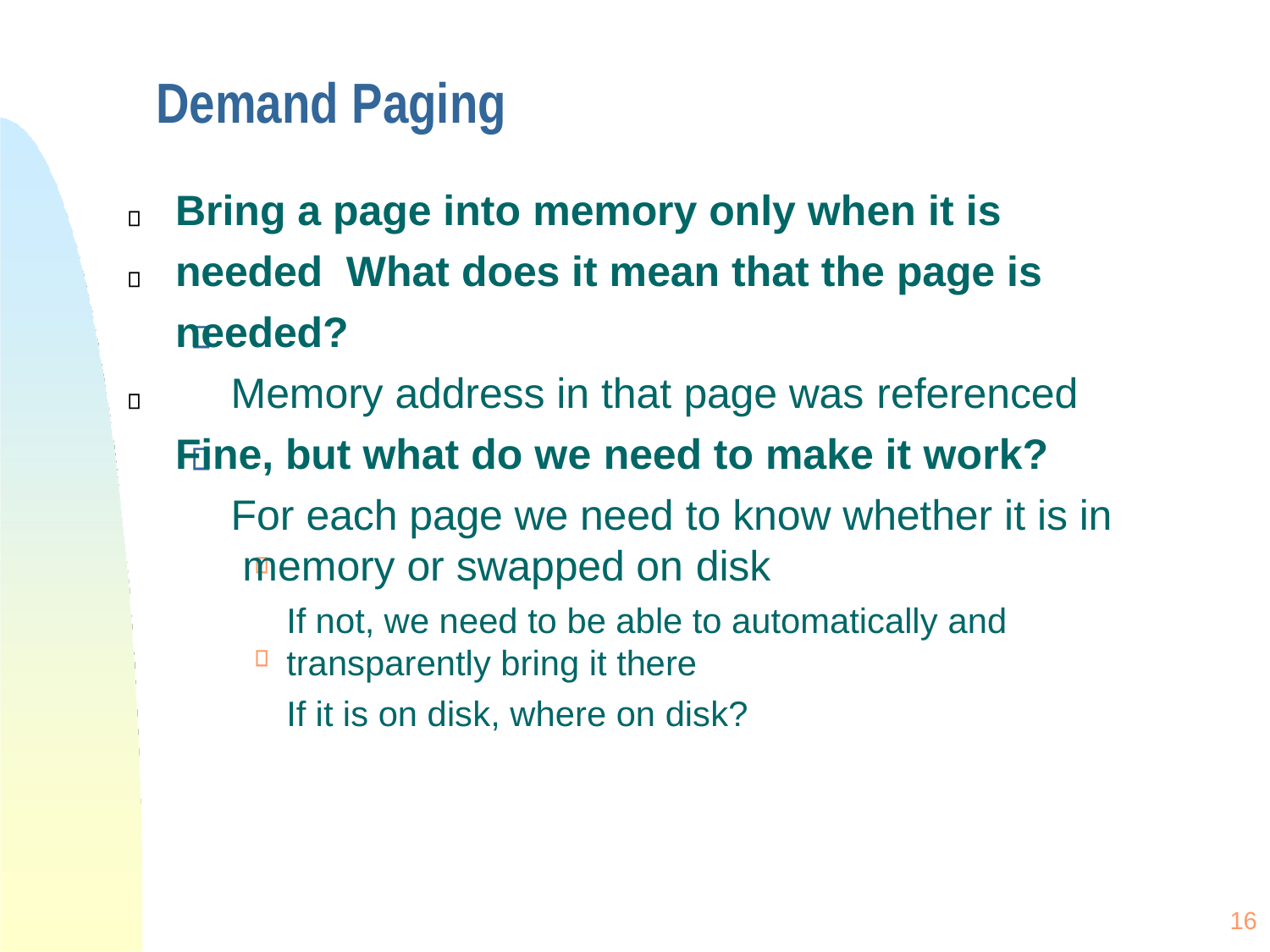

# Demand Paging
Bring a page into memory only when it is needed  What does it mean that the page is needed?
Memory address in that page was referenced
Fine, but what do we need to make it work?
For each page we need to know whether it is in  memory or swapped on disk
If not, we need to be able to automatically and
transparently bring it there
If it is on disk, where on disk?

16